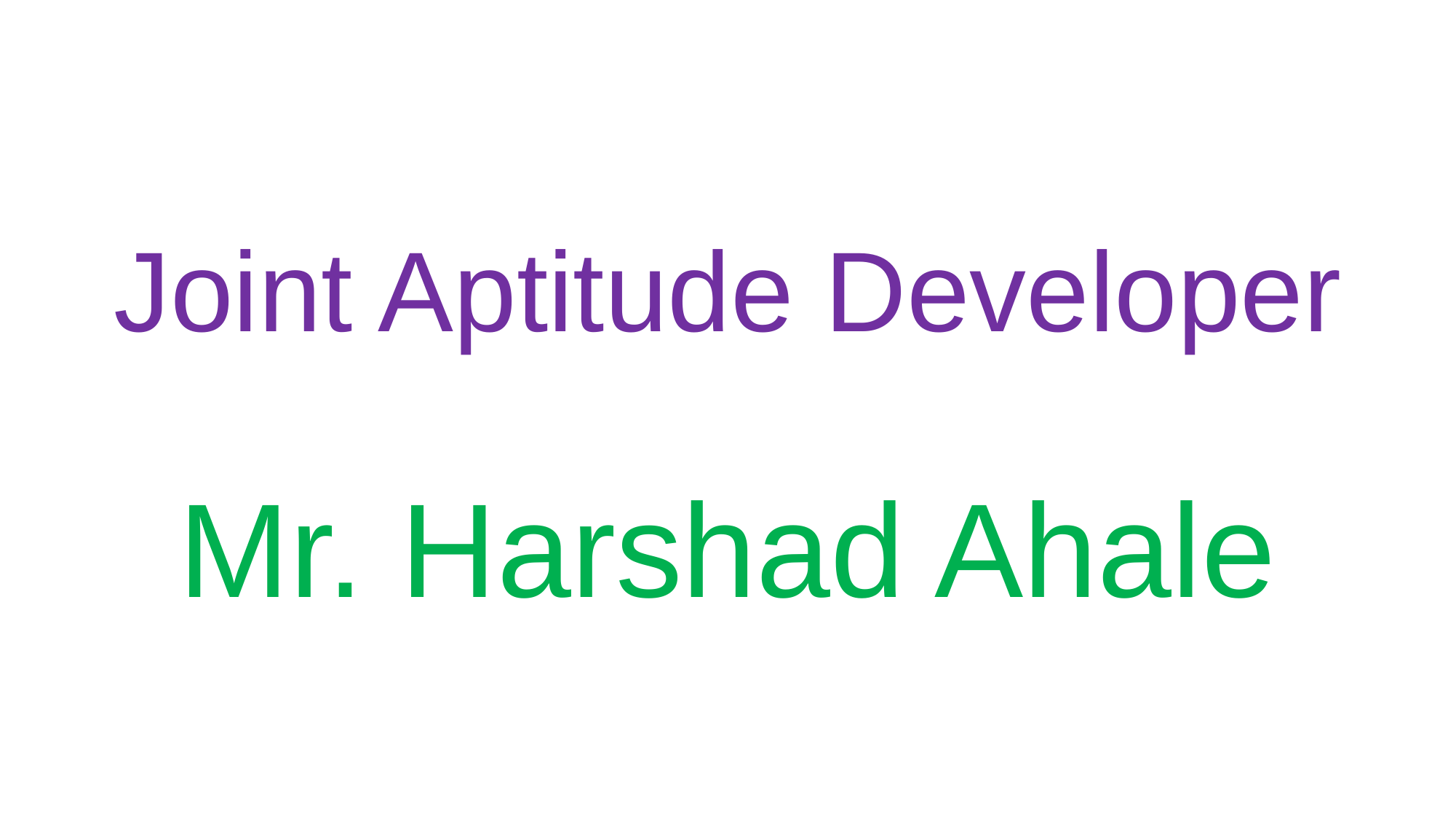

# Joint Aptitude Developer
Mr. Harshad Ahale